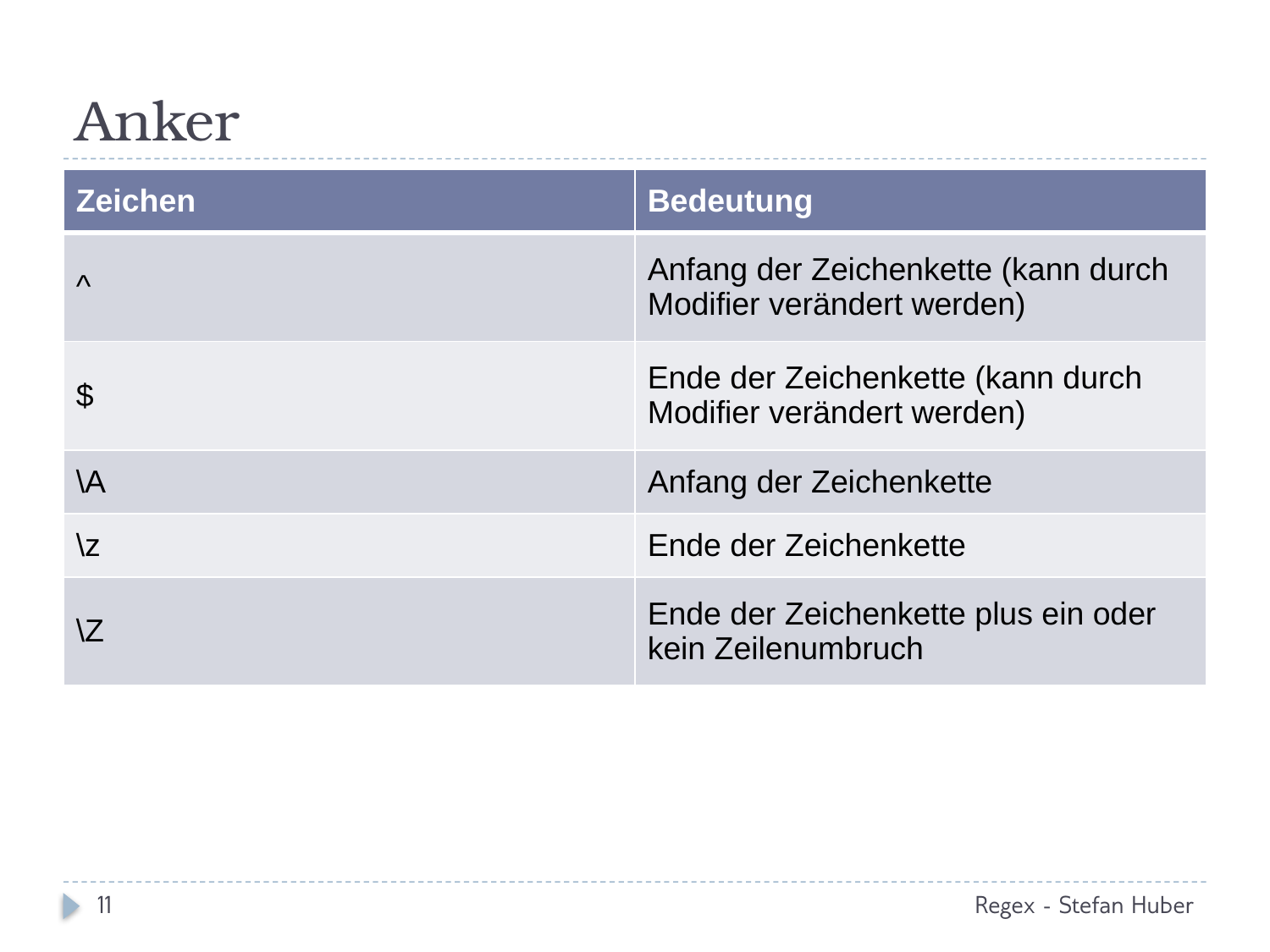

# Anker
| Zeichen | Bedeutung |
| --- | --- |
| ^ | Anfang der Zeichenkette (kann durch Modifier verändert werden) |
| $ | Ende der Zeichenkette (kann durch Modifier verändert werden) |
| \A | Anfang der Zeichenkette |
| \z | Ende der Zeichenkette |
| \Z | Ende der Zeichenkette plus ein oder kein Zeilenumbruch |
11
Regex - Stefan Huber